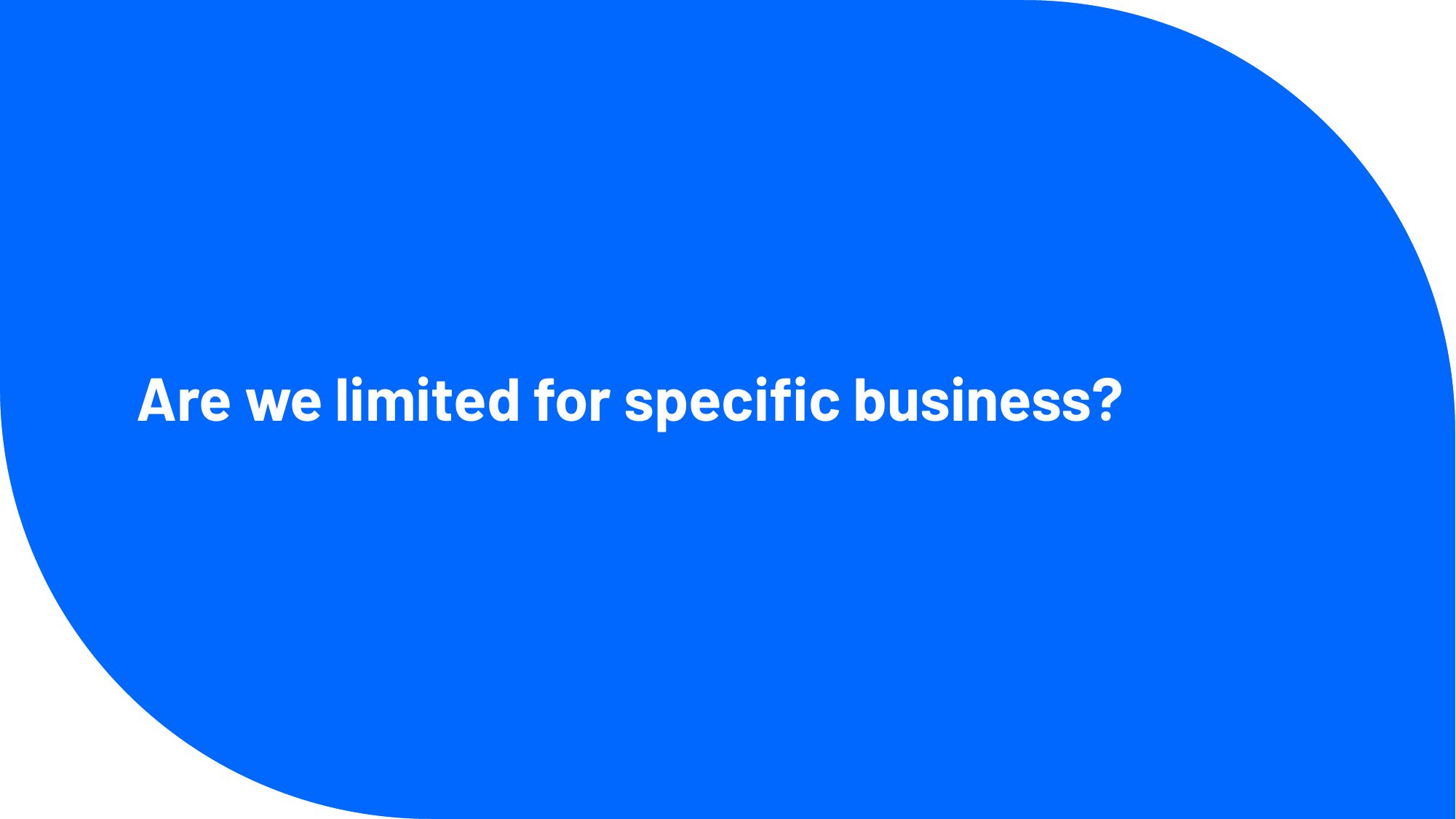

# Are we limited for specific business?